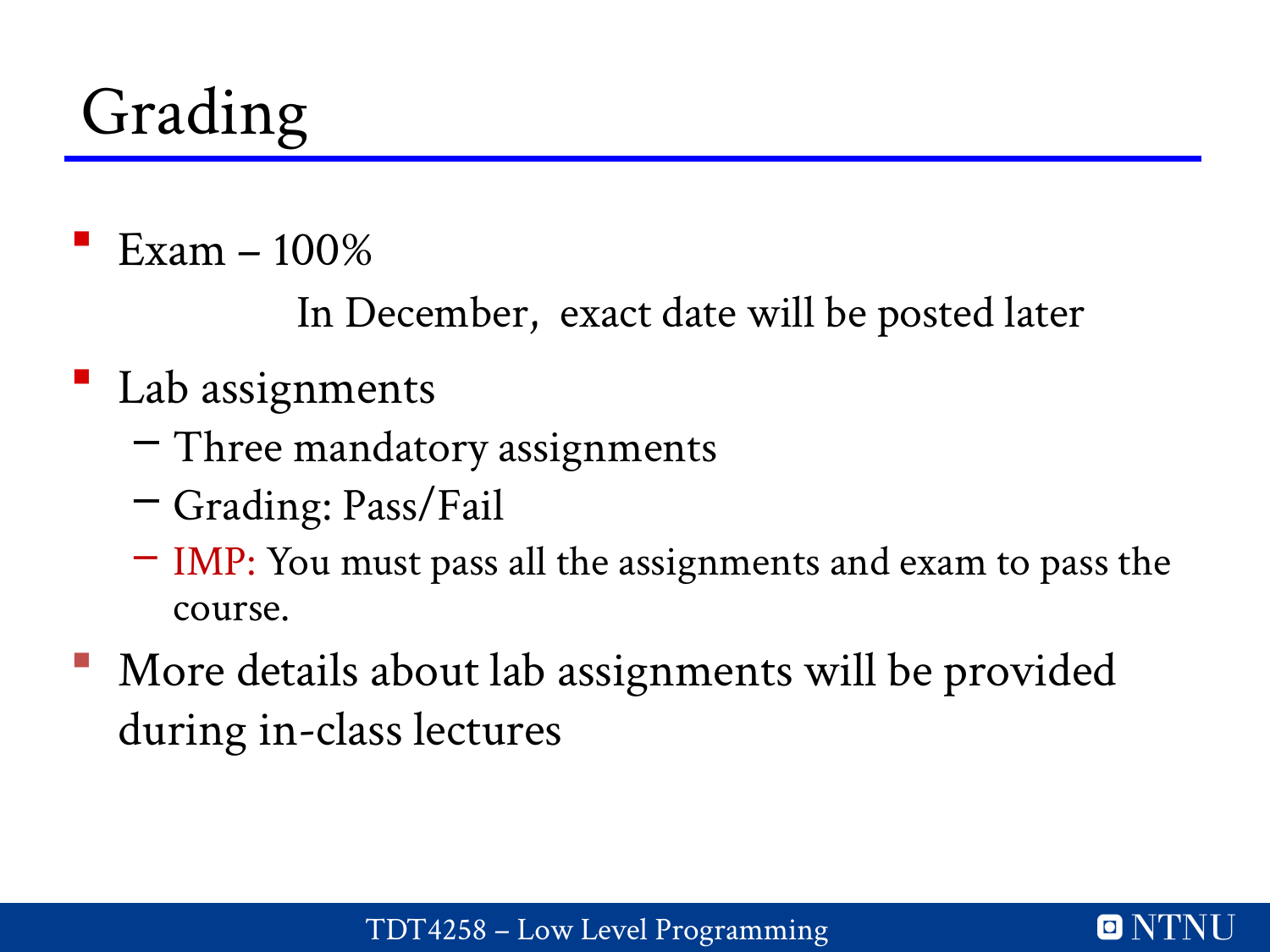

Grading
Exam – 100%
	In December,  exact date will be posted later
Lab assignments
Three mandatory assignments
Grading: Pass/Fail
IMP: You must pass all the assignments and exam to pass the course.
More details about lab assignments will be provided during in-class lectures